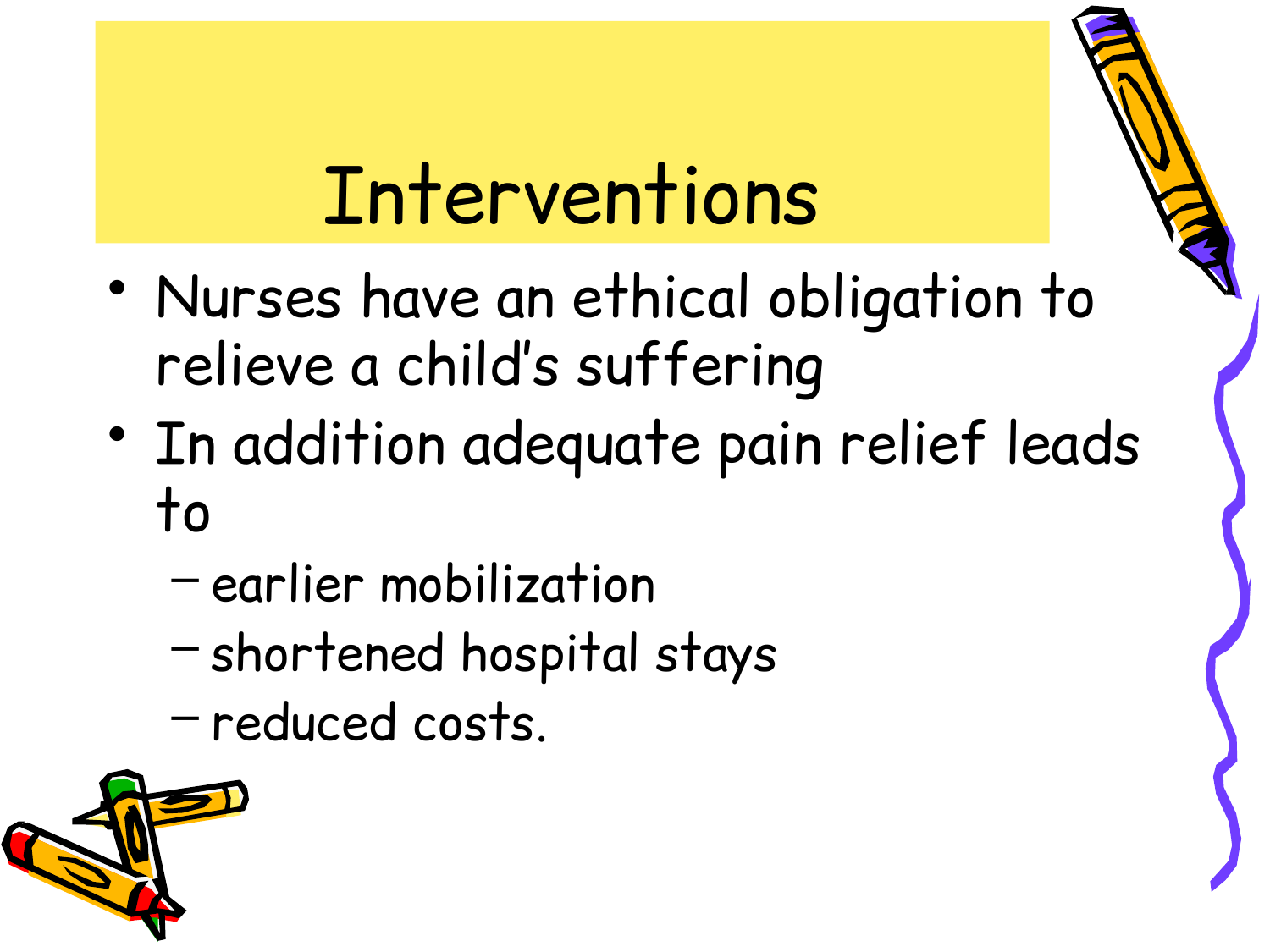

# Interventions
Nurses have an ethical obligation to relieve a child’s suffering
In addition adequate pain relief leads to
earlier mobilization
shortened hospital stays
reduced costs.